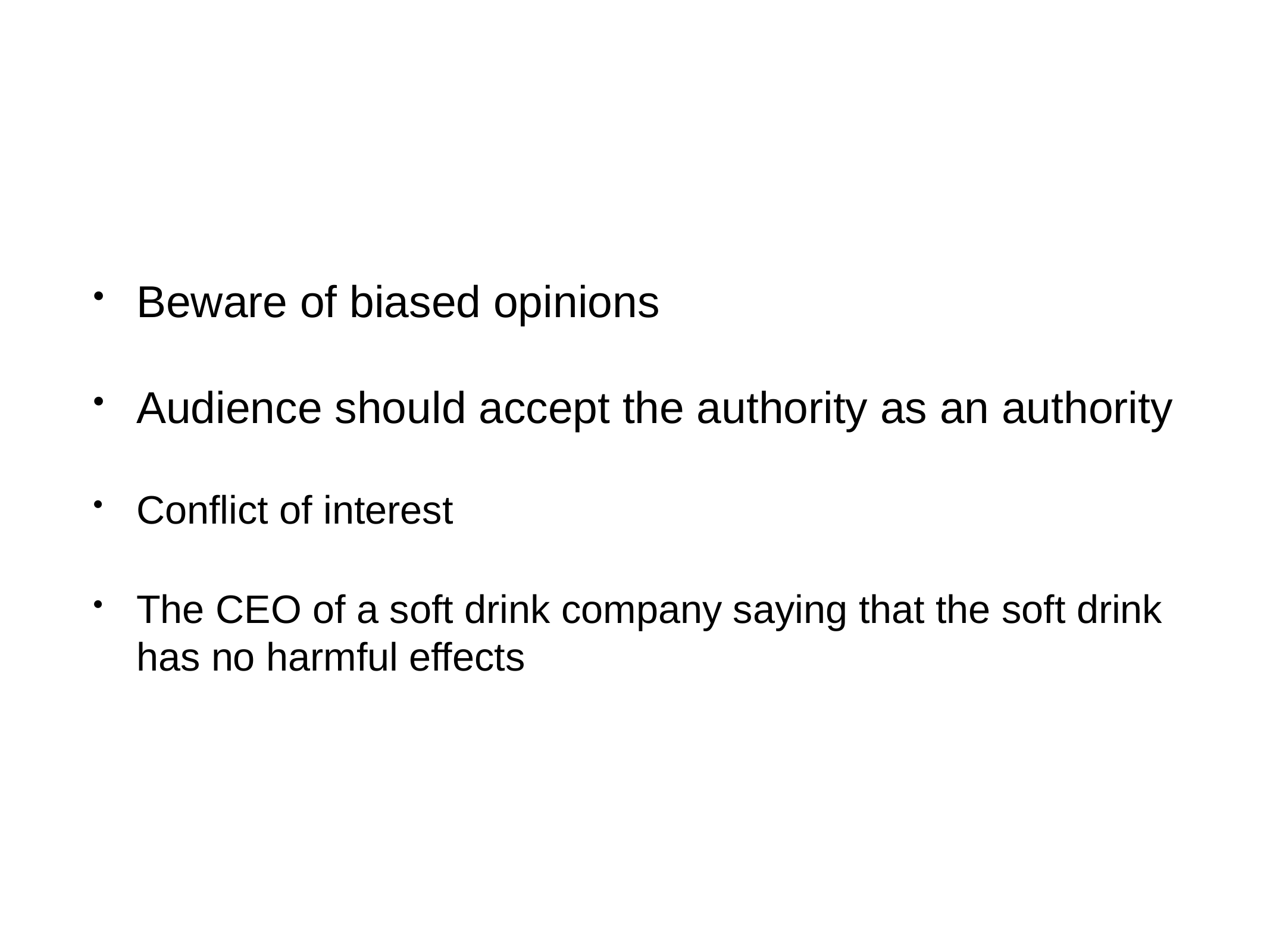

Beware of biased opinions
Audience should accept the authority as an authority
Conflict of interest
The CEO of a soft drink company saying that the soft drink has no harmful effects